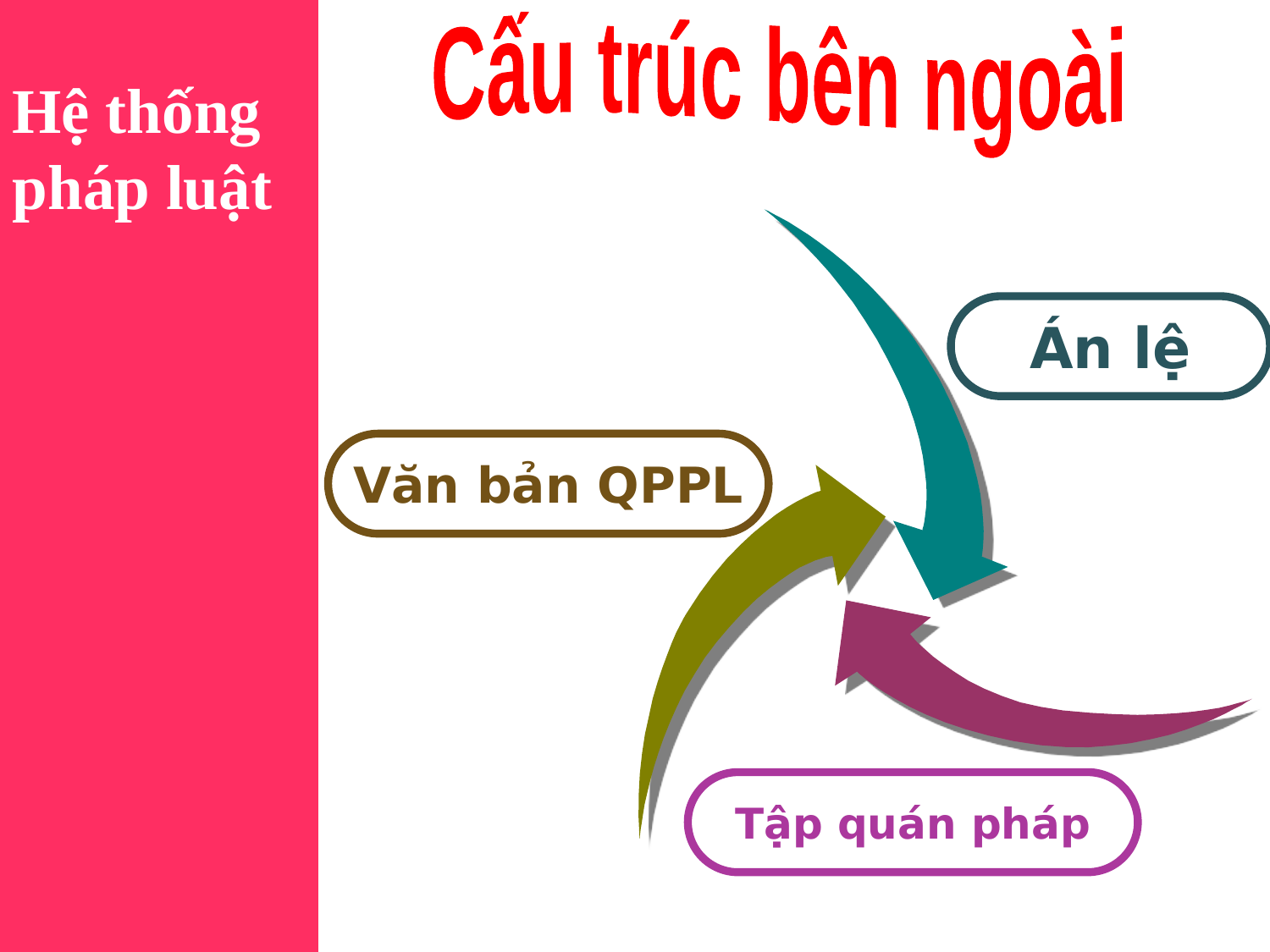

Cấu trúc bên ngoài
Hệ thống pháp luật
Án lệ

Văn bản QPPL
Tập quán pháp